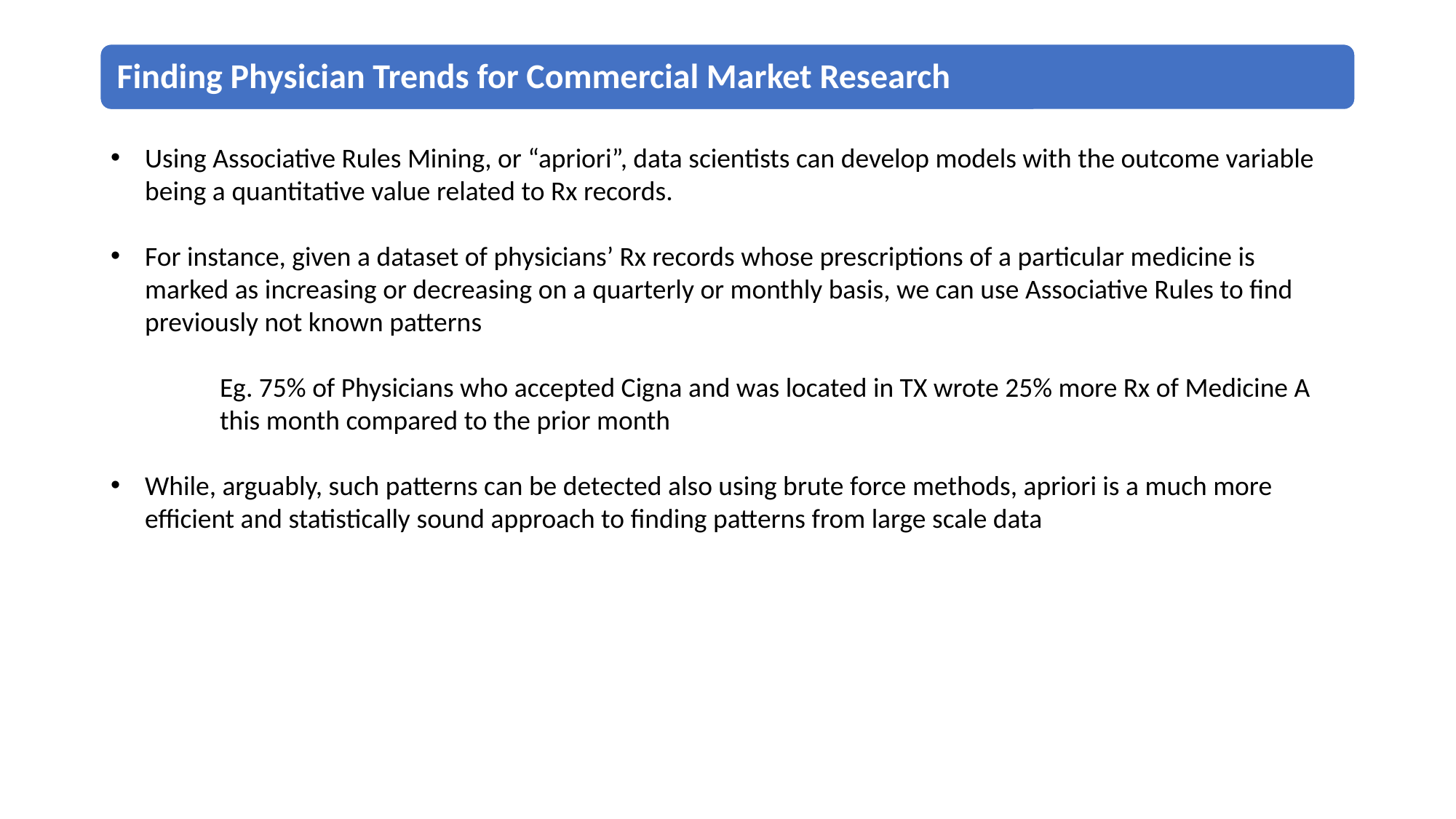

Finding Physician Trends for Commercial Market Research
Using Associative Rules Mining, or “apriori”, data scientists can develop models with the outcome variable being a quantitative value related to Rx records.

For instance, given a dataset of physicians’ Rx records whose prescriptions of a particular medicine is marked as increasing or decreasing on a quarterly or monthly basis, we can use Associative Rules to find previously not known patterns

	Eg. 75% of Physicians who accepted Cigna and was located in TX wrote 25% more Rx of Medicine A 	this month compared to the prior month

While, arguably, such patterns can be detected also using brute force methods, apriori is a much more efficient and statistically sound approach to finding patterns from large scale data